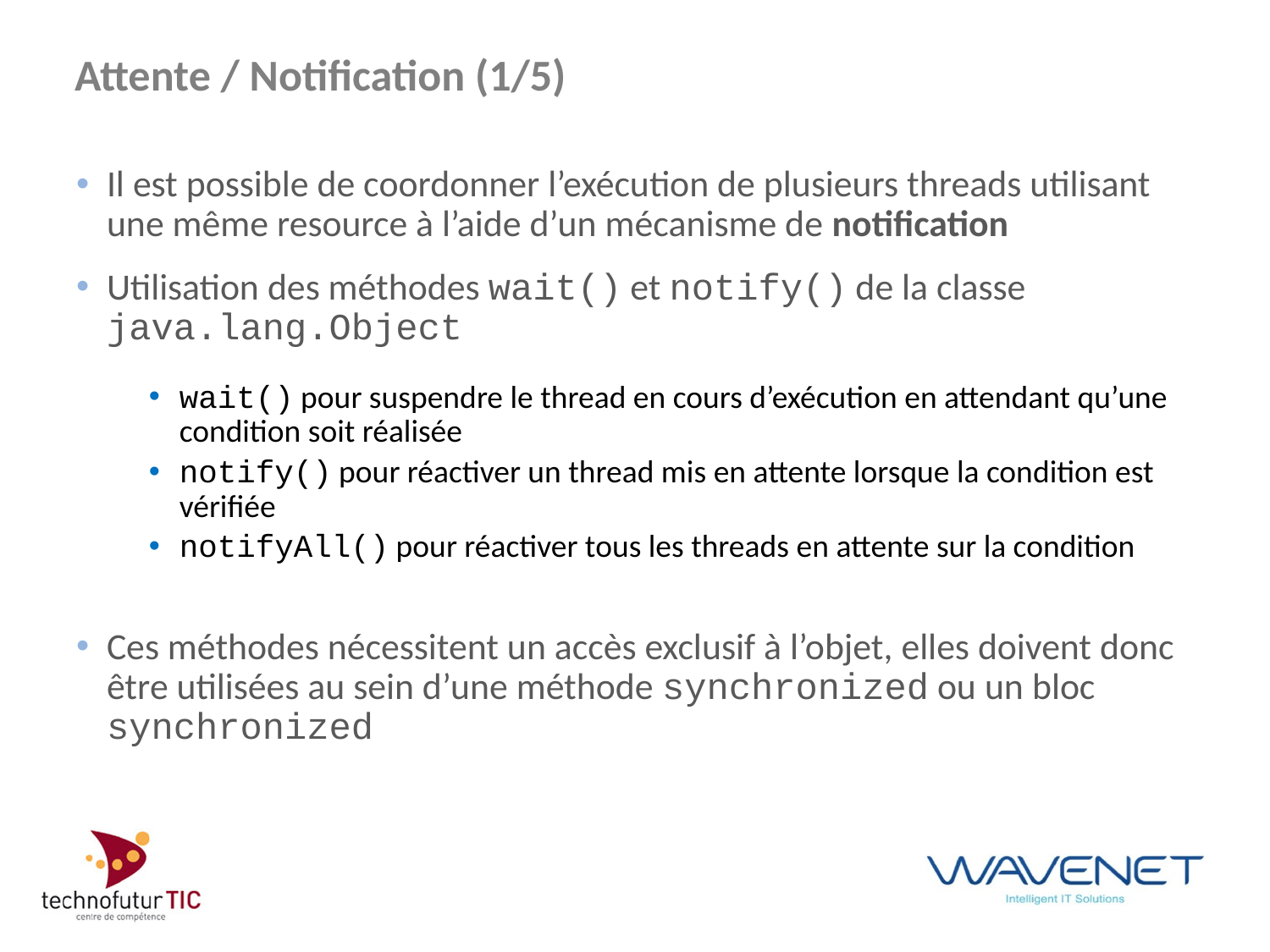

# Attente / Notification (1/5)
Il est possible de coordonner l’exécution de plusieurs threads utilisant une même resource à l’aide d’un mécanisme de notification

Utilisation des méthodes wait() et notify() de la classe java.lang.Object

wait() pour suspendre le thread en cours d’exécution en attendant qu’une condition soit réalisée
notify() pour réactiver un thread mis en attente lorsque la condition est vérifiée
notifyAll() pour réactiver tous les threads en attente sur la condition

Ces méthodes nécessitent un accès exclusif à l’objet, elles doivent donc être utilisées au sein d’une méthode synchronized ou un bloc synchronized